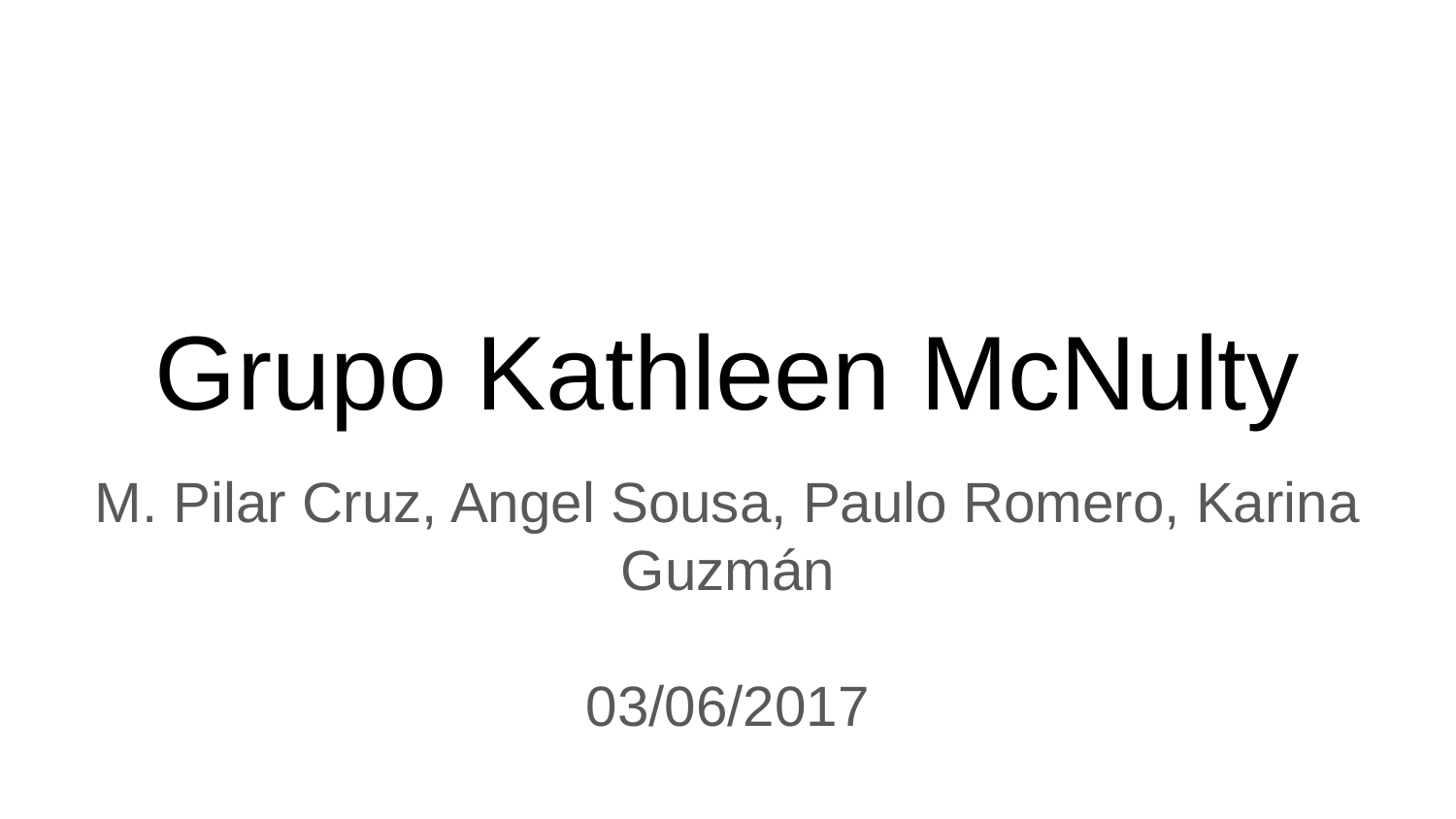

# Grupo Kathleen McNulty
M. Pilar Cruz, Angel Sousa, Paulo Romero, Karina Guzmán

03/06/2017